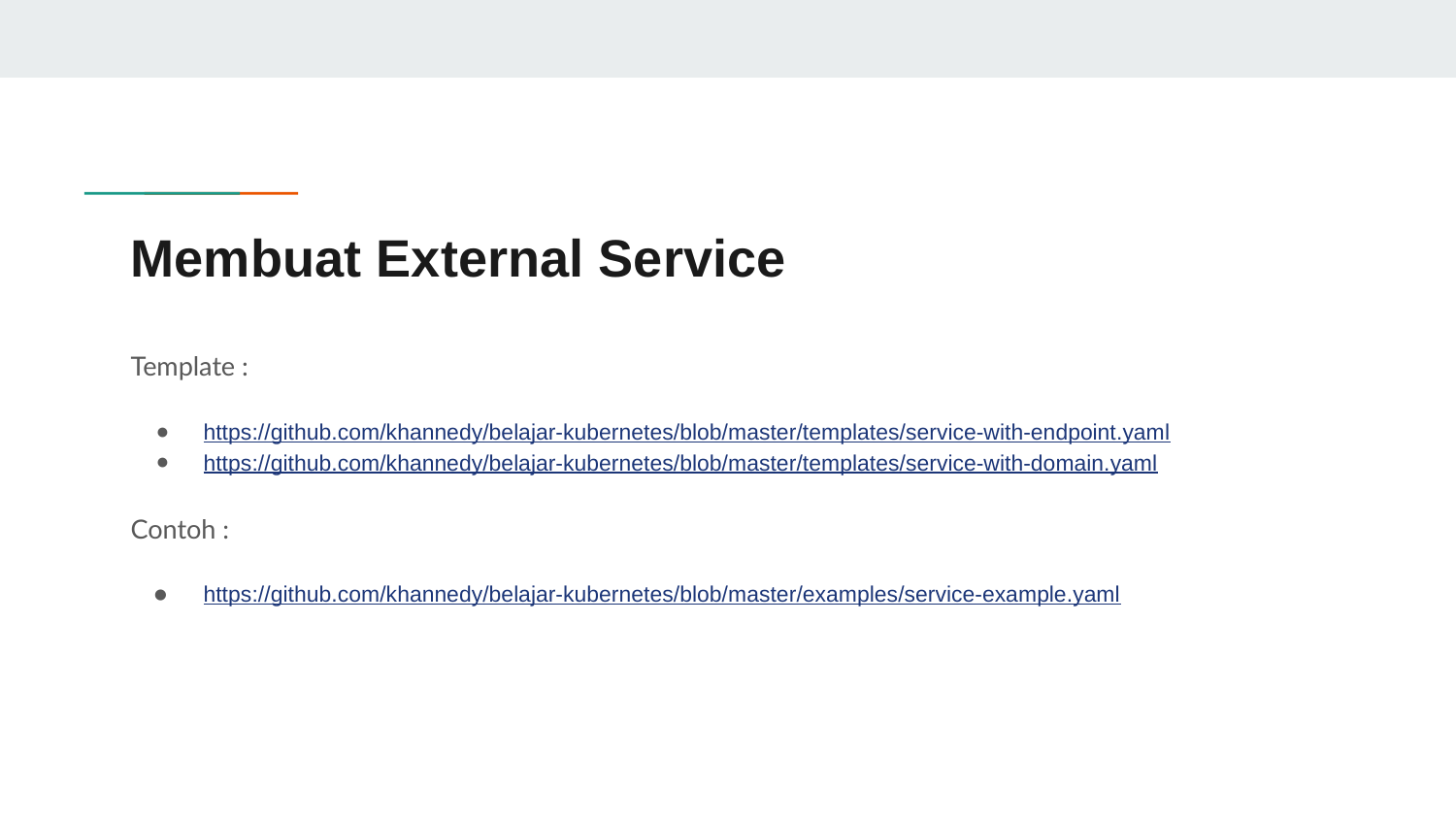

# Membuat External Service
Template :
https://github.com/khannedy/belajar-kubernetes/blob/master/templates/service-with-endpoint.yaml
https://github.com/khannedy/belajar-kubernetes/blob/master/templates/service-with-domain.yaml
Contoh :
https://github.com/khannedy/belajar-kubernetes/blob/master/examples/service-example.yaml